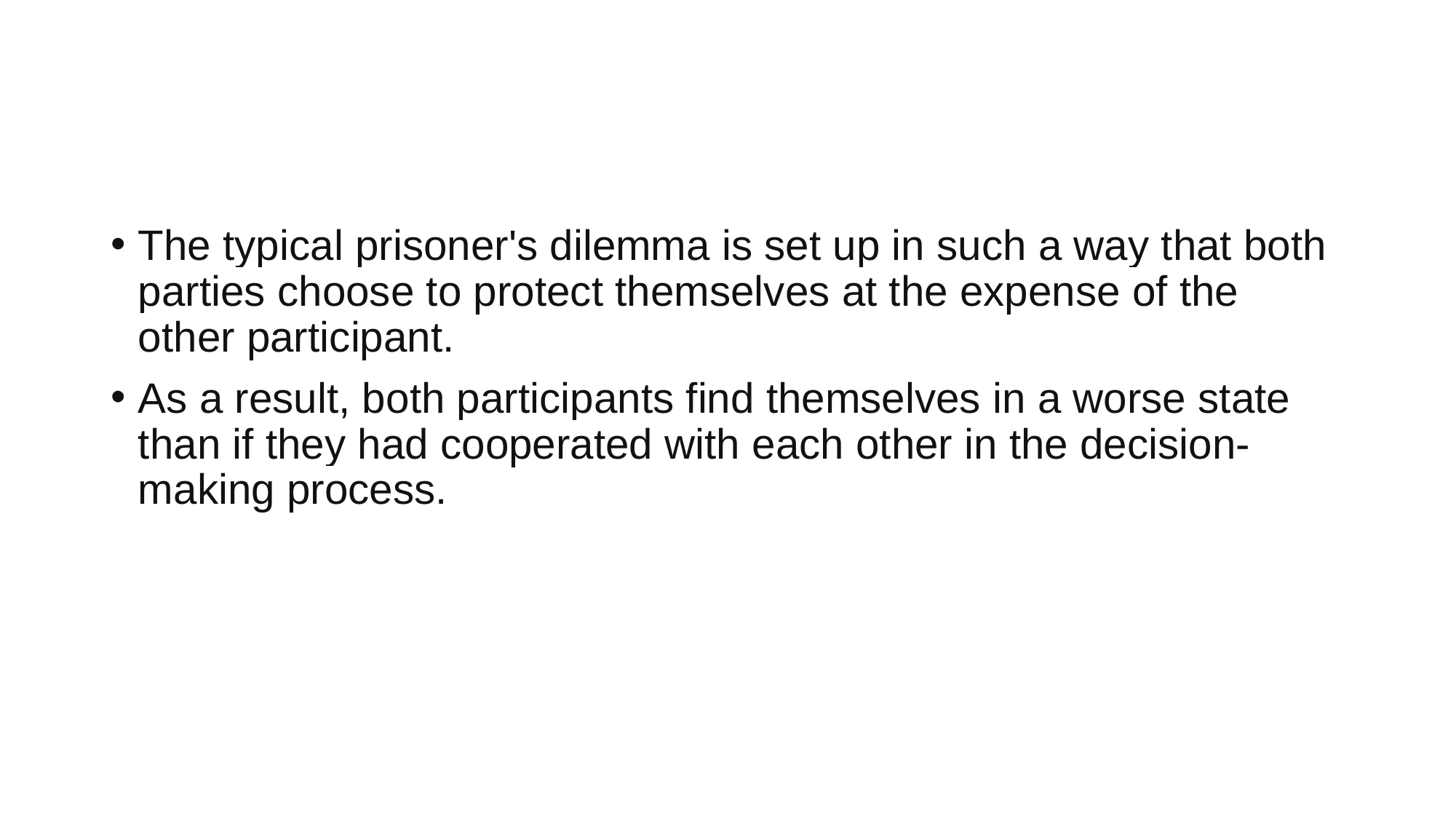

#
The typical prisoner's dilemma is set up in such a way that both parties choose to protect themselves at the expense of the other participant.
As a result, both participants find themselves in a worse state than if they had cooperated with each other in the decision-making process.